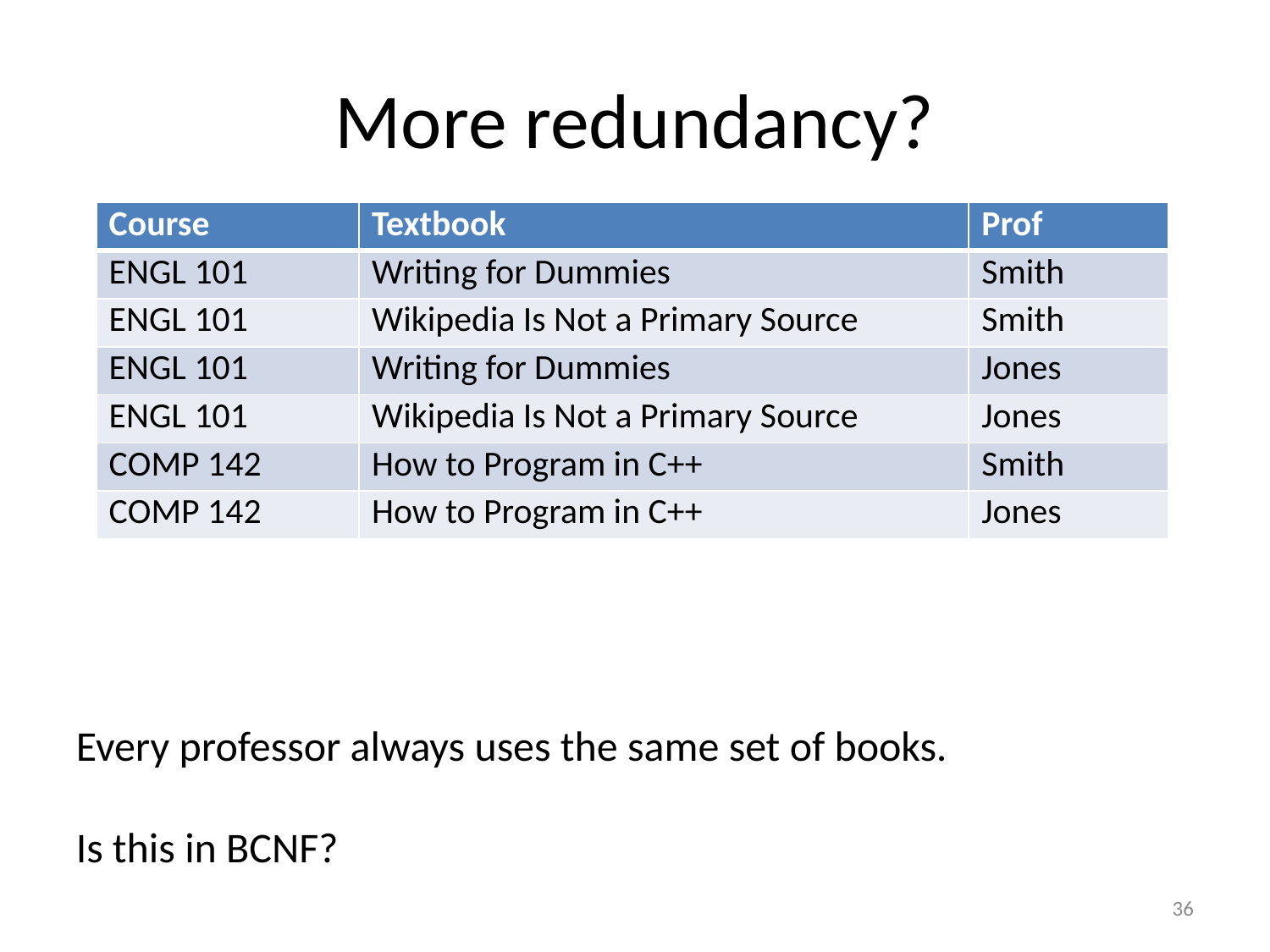

# More redundancy?
| Course | Textbook | Prof |
| --- | --- | --- |
| ENGL 101 | Writing for Dummies | Smith |
| ENGL 101 | Wikipedia Is Not a Primary Source | Smith |
| ENGL 101 | Writing for Dummies | Jones |
| ENGL 101 | Wikipedia Is Not a Primary Source | Jones |
| COMP 142 | How to Program in C++ | Smith |
| COMP 142 | How to Program in C++ | Jones |
Every professor always uses the same set of books.
Is this in BCNF?
36